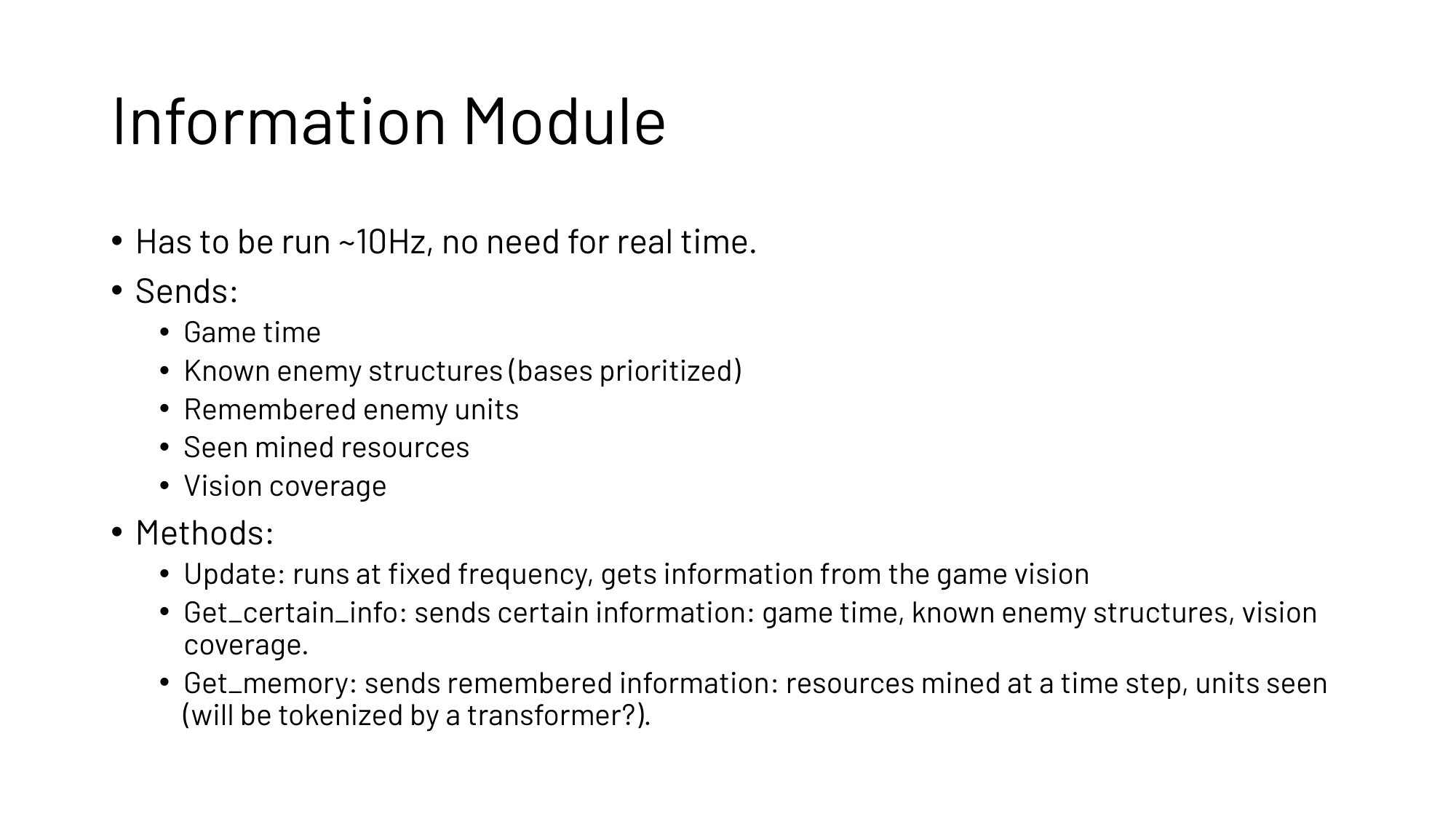

# Information Module
Has to be run ~10Hz, no need for real time.
Sends:
Game time
Known enemy structures (bases prioritized)
Remembered enemy units
Seen mined resources
Vision coverage
Methods:
Update: runs at fixed frequency, gets information from the game vision
Get_certain_info: sends certain information: game time, known enemy structures, vision coverage.
Get_memory: sends remembered information: resources mined at a time step, units seen (will be tokenized by a transformer?).